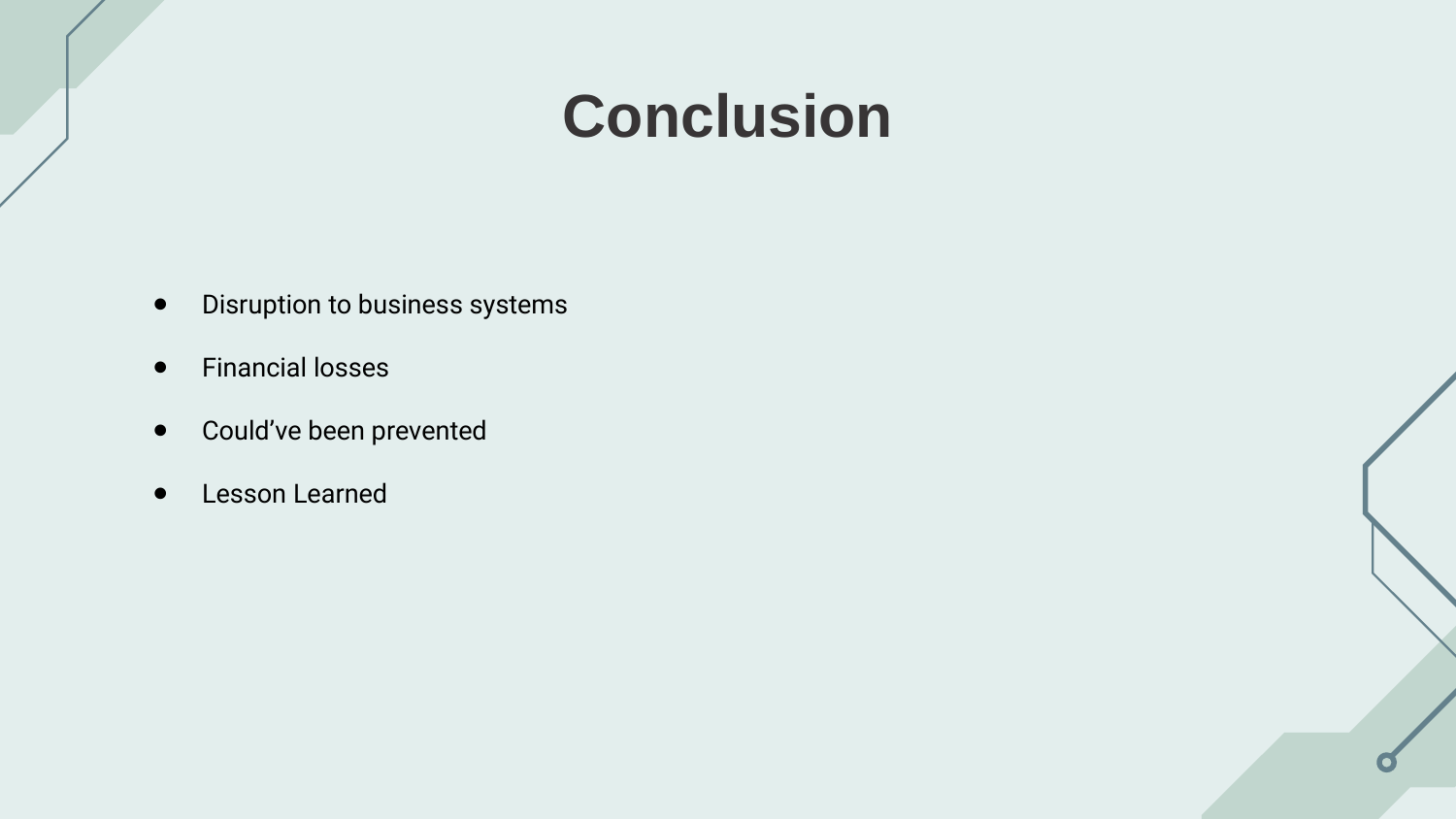

# Conclusion
Disruption to business systems
Financial losses
Could’ve been prevented
Lesson Learned